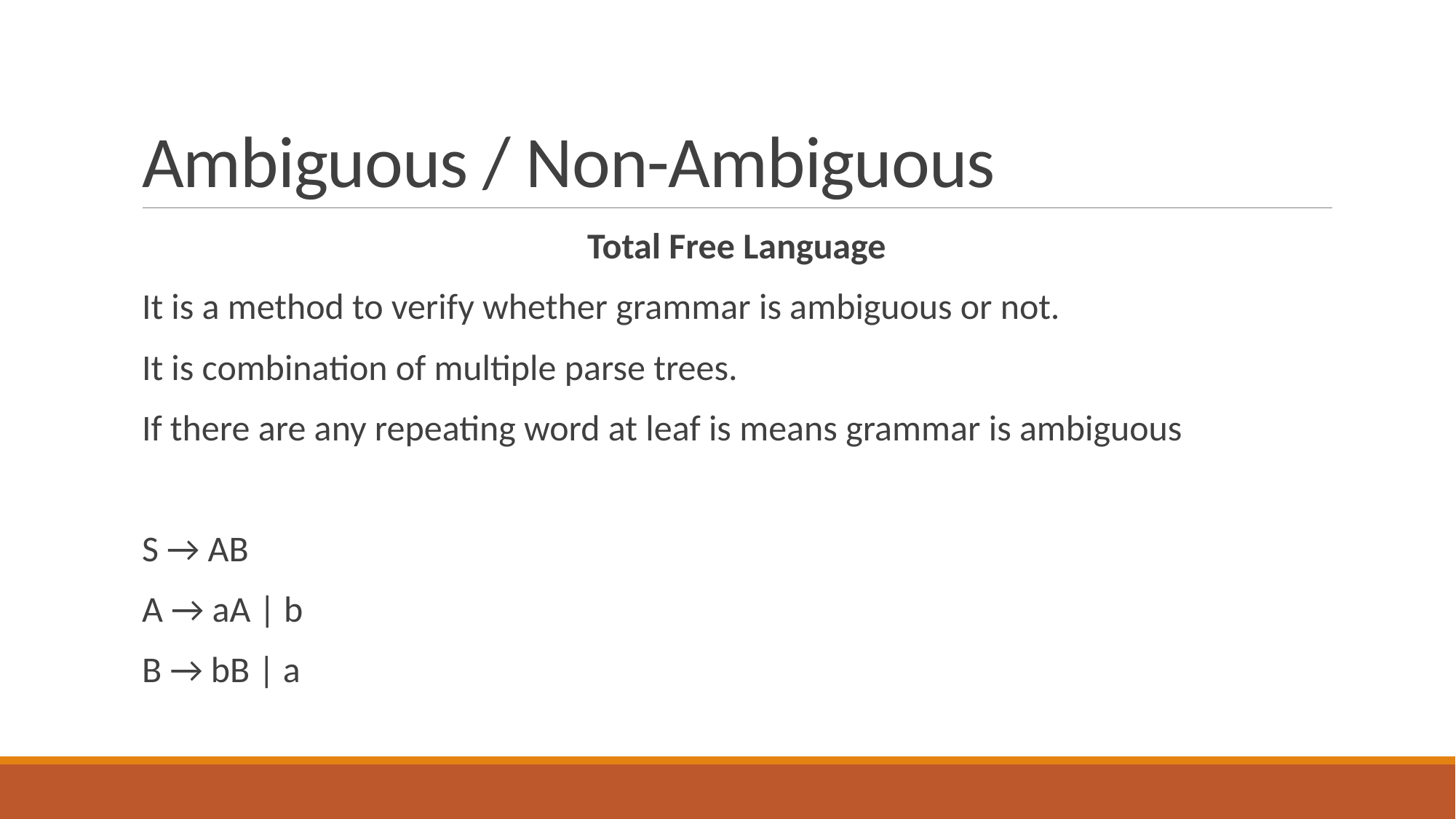

# Ambiguous / Non-Ambiguous
Total Free Language
It is a method to verify whether grammar is ambiguous or not.
It is combination of multiple parse trees.
If there are any repeating word at leaf is means grammar is ambiguous

S → AB
A → aA | b
B → bB | a